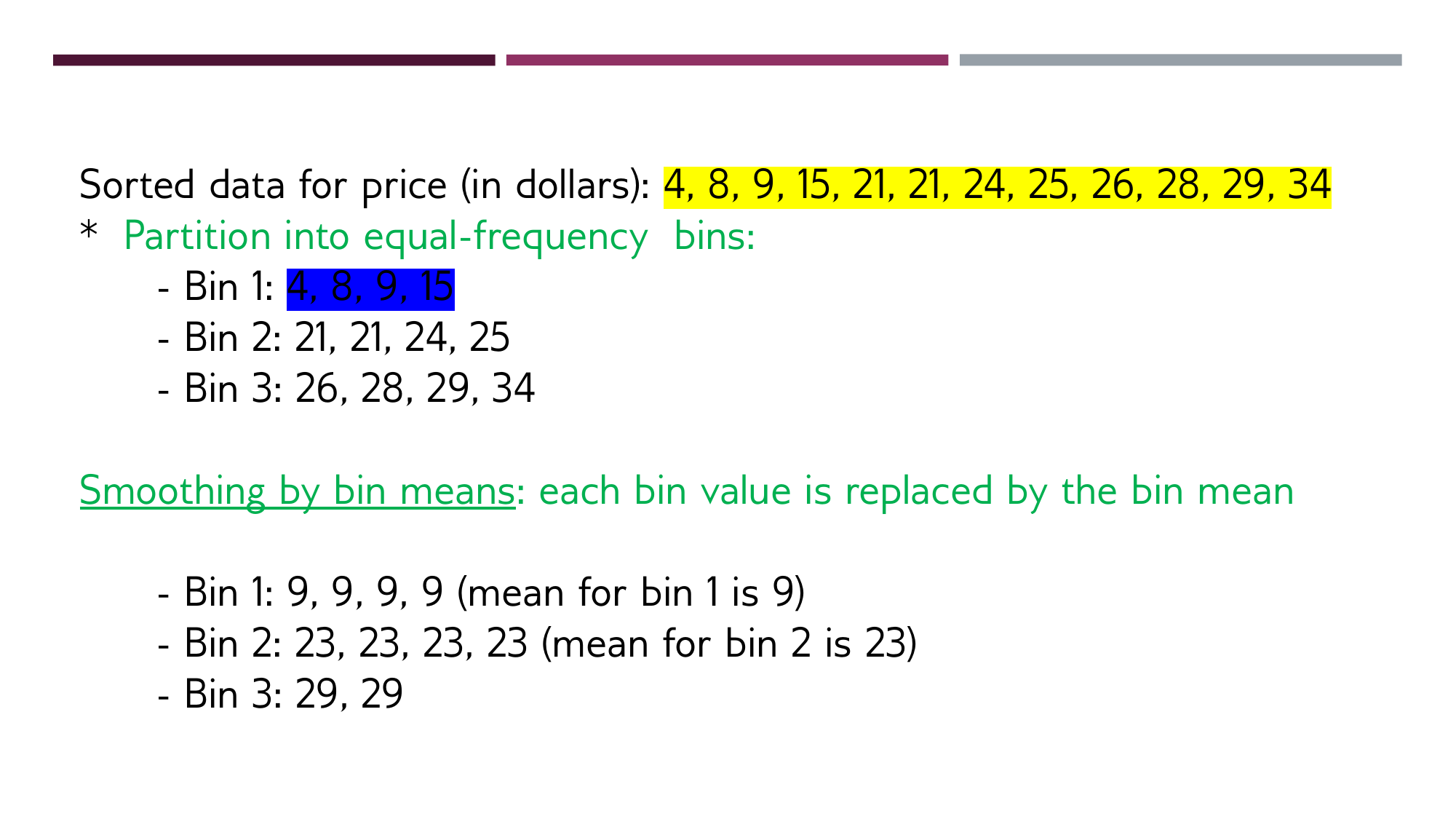

Sorted data for price (in dollars): 4, 8, 9, 15, 21, 21, 24, 25, 26, 28, 29, 34
*  Partition into equal-frequency  bins:
      - Bin 1: 4, 8, 9, 15
      - Bin 2: 21, 21, 24, 25
      - Bin 3: 26, 28, 29, 34

Smoothing by bin means: each bin value is replaced by the bin mean

      - Bin 1: 9, 9, 9, 9 (mean for bin 1 is 9)
      - Bin 2: 23, 23, 23, 23 (mean for bin 2 is 23)
      - Bin 3: 29, 29, 29, 29 (mean fir bin 3 is 29)